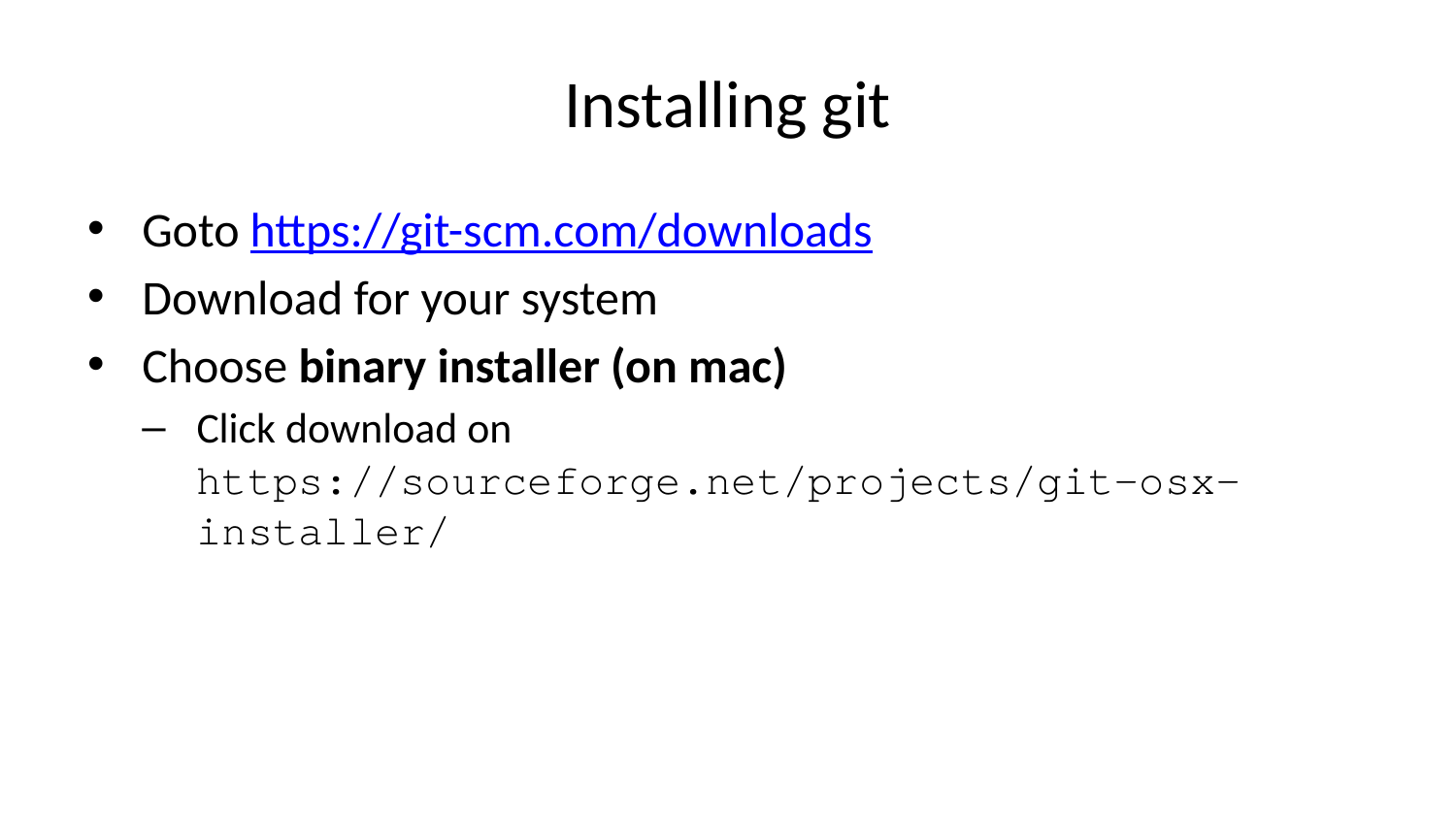

# Installing git
Goto https://git-scm.com/downloads
Download for your system
Choose binary installer (on mac)
Click download on https://sourceforge.net/projects/git-osx-installer/